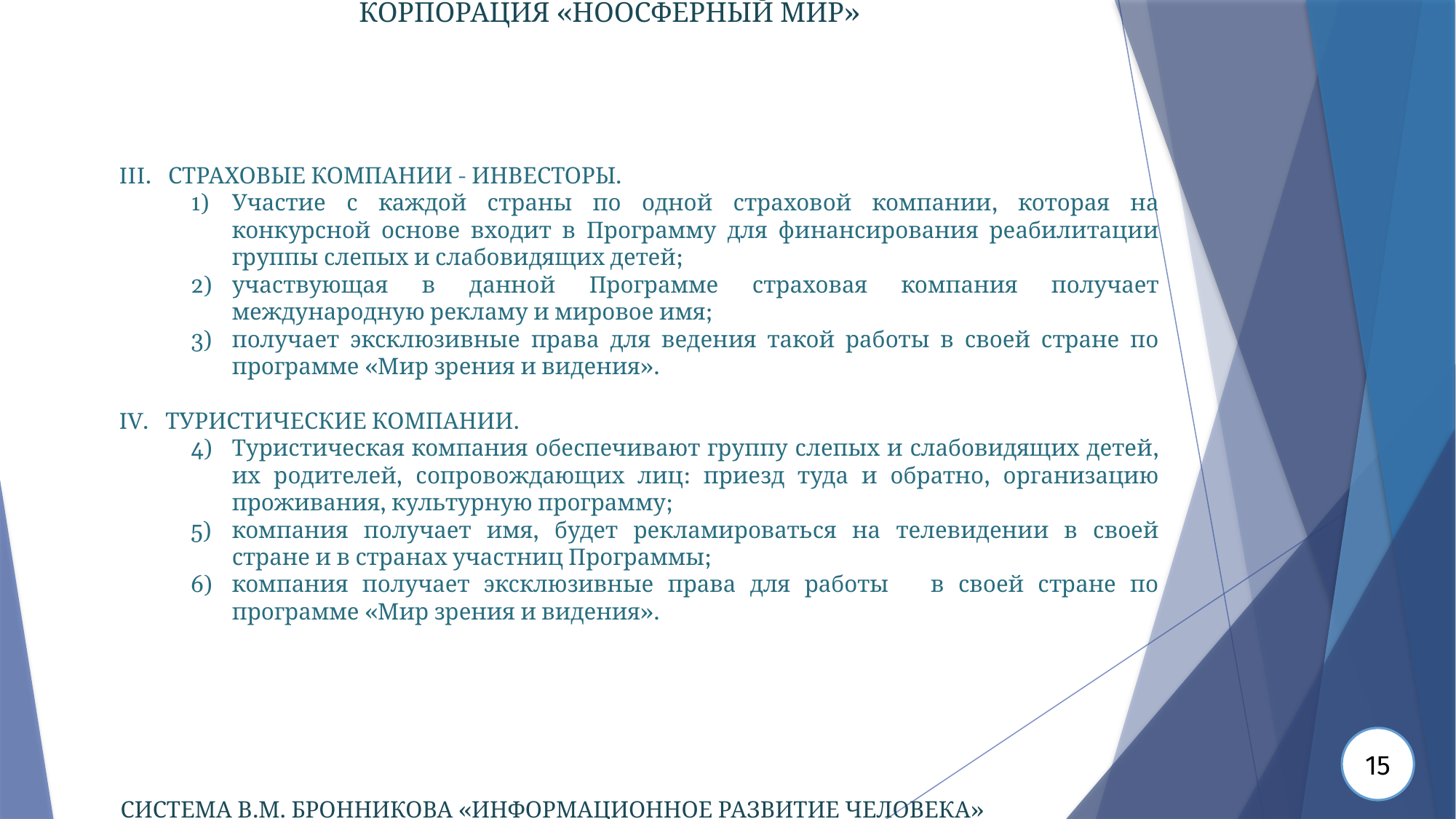

КОРПОРАЦИЯ «НООСФЕРНЫЙ МИР»
III.   СТРАХОВЫЕ КОМПАНИИ - ИНВЕСТОРЫ.
Участие с каждой страны по одной страховой компании, которая на конкурсной основе входит в Программу для финансирования реабилитации группы слепых и слабовидящих детей;
участвующая в данной Программе страховая компания получает международную рекламу и мировое имя;
получает эксклюзивные права для ведения такой работы в своей стране по программе «Мир зрения и видения».

IV.   ТУРИСТИЧЕСКИЕ КОМПАНИИ.
Туристическая компания обеспечивают группу слепых и слабовидящих детей, их родителей, сопровождающих лиц: приезд туда и обратно, организацию проживания, культурную программу;
компания получает имя, будет рекламироваться на телевидении в своей стране и в странах участниц Программы;
компания получает эксклюзивные права для работы   в своей стране по программе «Мир зрения и видения».

15
СИСТЕМА В.М. БРОННИКОВА «ИНФОРМАЦИОННОЕ РАЗВИТИЕ ЧЕЛОВЕКА»